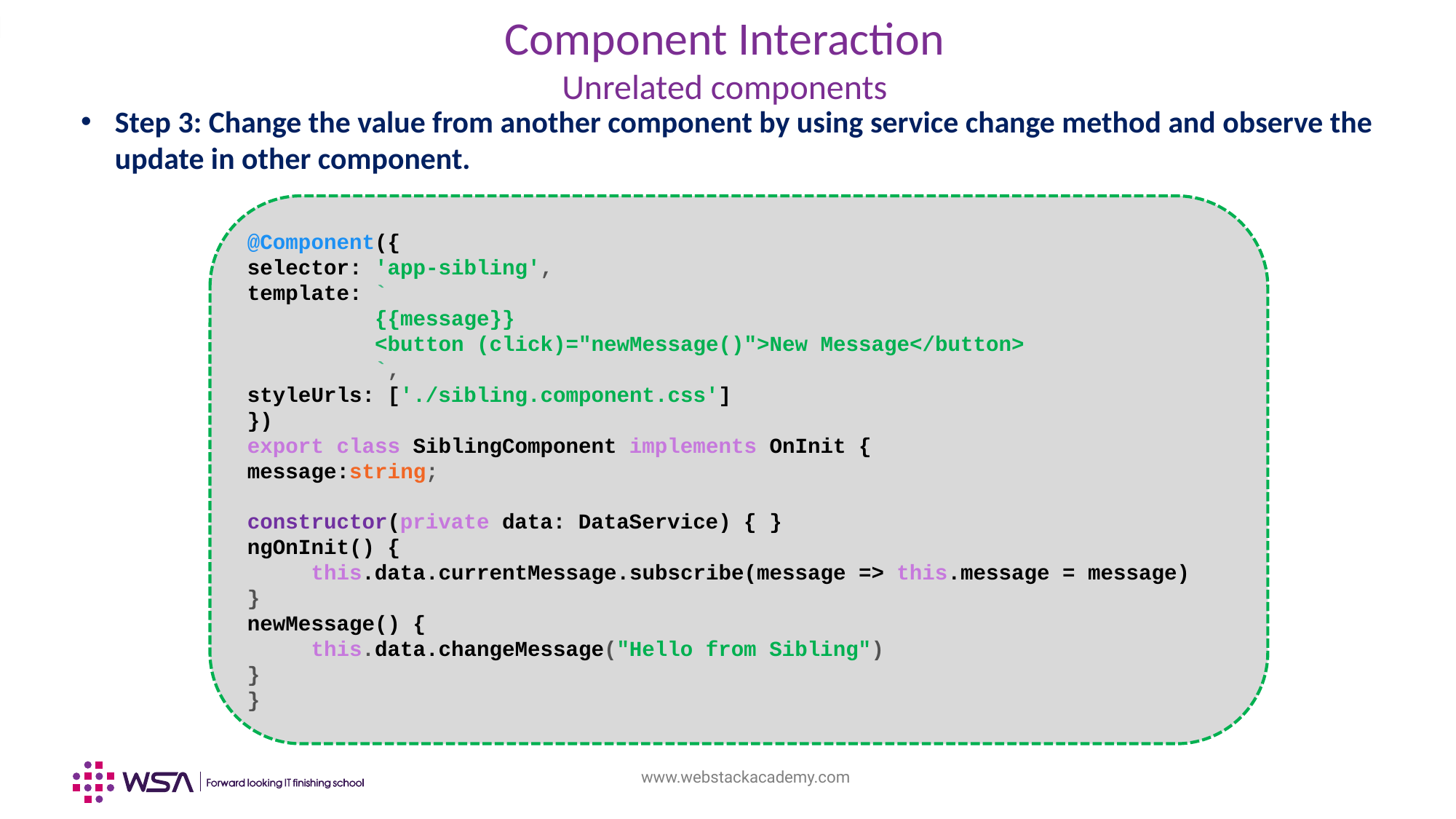

# Component Interaction Unrelated components

Step 3: Change the value from another component by using service change method and observe the update in other component.
@Component({
selector: 'app-sibling',
template: `
          {{message}}
          <button (click)="newMessage()">New Message</button>
          `,
styleUrls: ['./sibling.component.css']
})
export class SiblingComponent implements OnInit {
message:string;
constructor(private data: DataService) { }
ngOnInit() {
     this.data.currentMessage.subscribe(message => this.message = message)
}
newMessage() {
     this.data.changeMessage("Hello from Sibling")
}
}